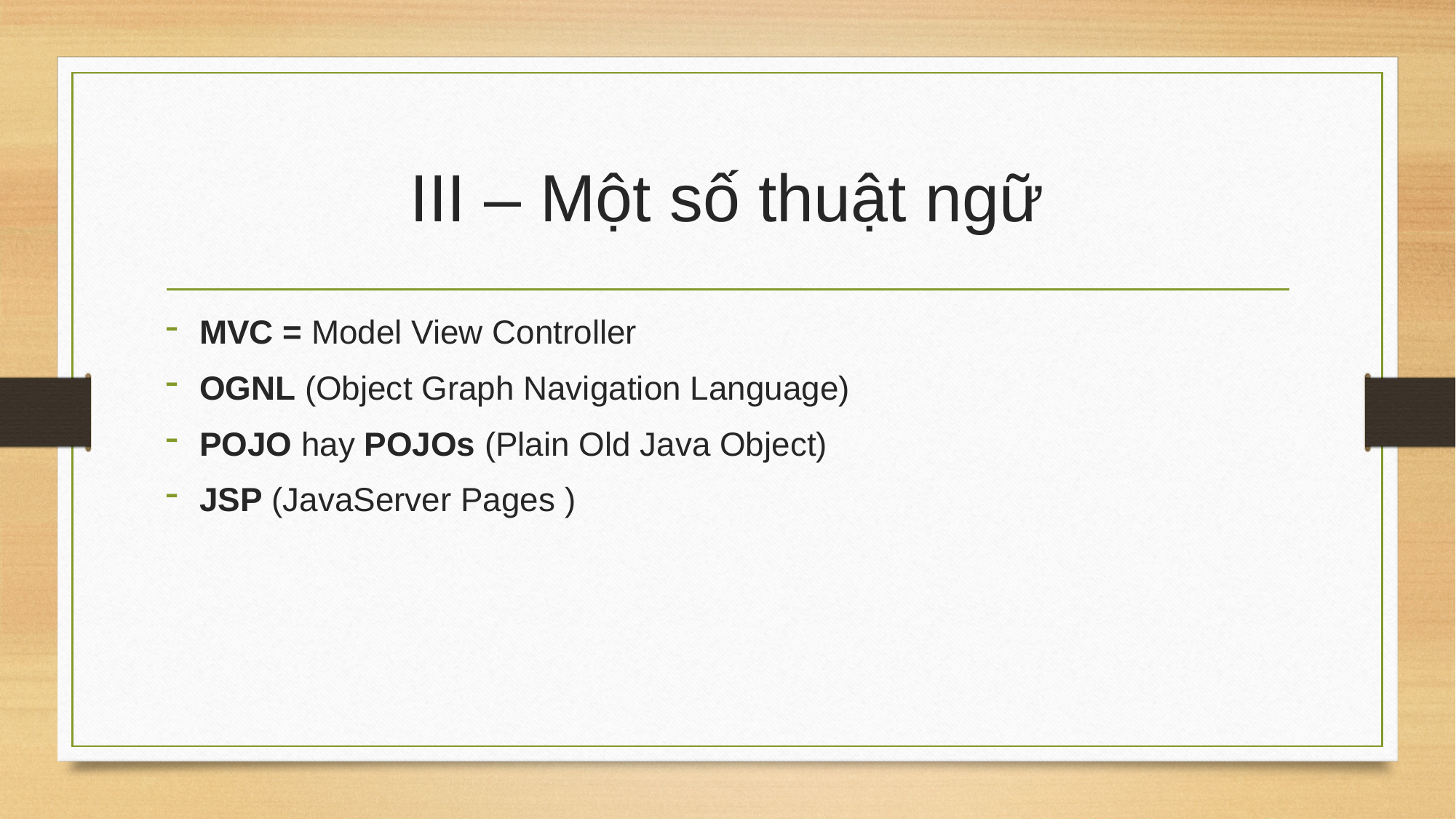

# III – Một số thuật ngữ
MVC = Model View Controller
OGNL (Object Graph Navigation Language)
POJO hay POJOs (Plain Old Java Object)
JSP (JavaServer Pages )